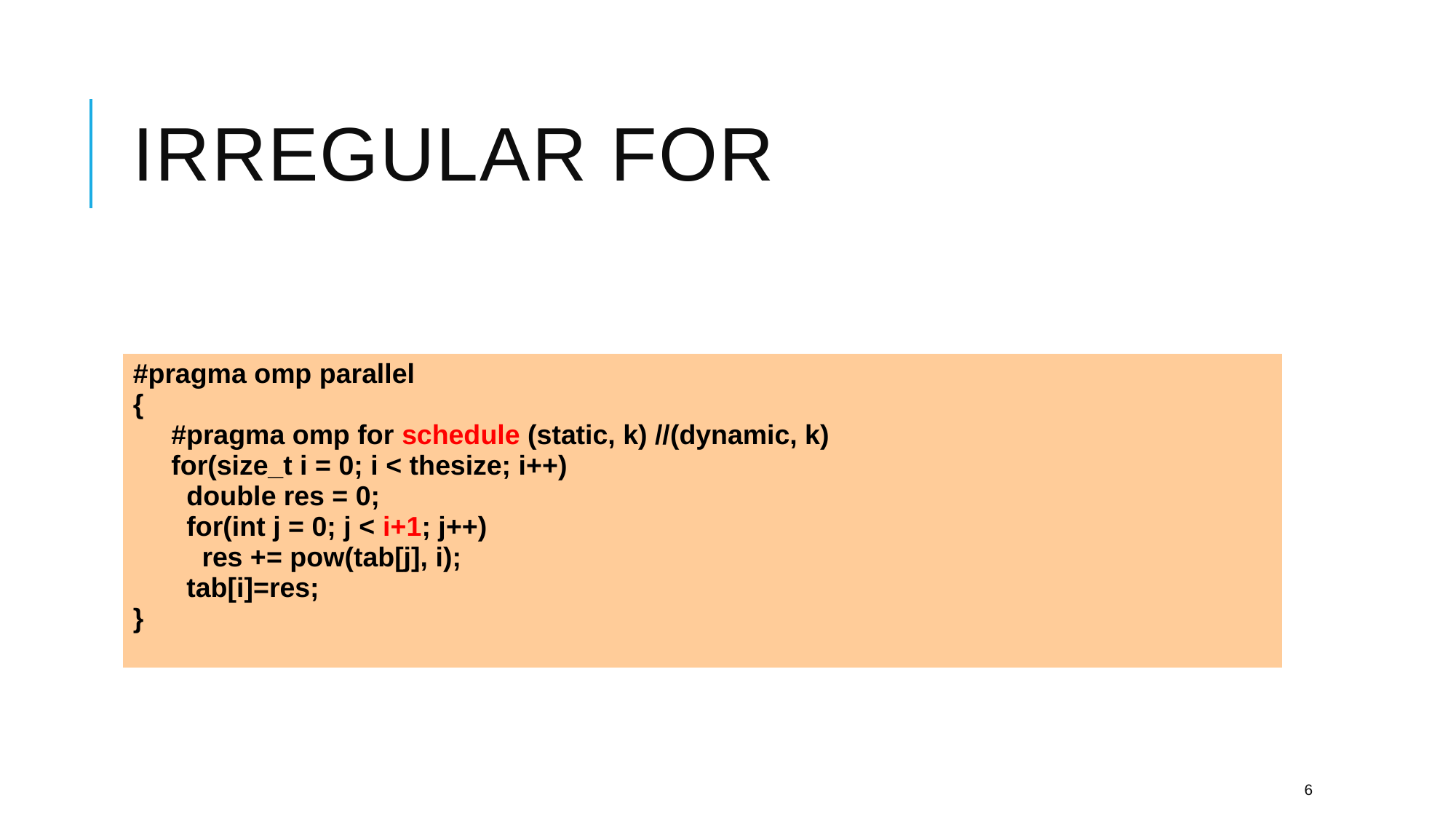

# irregular for
| #pragma omp parallel { #pragma omp for schedule (static, k) //(dynamic, k) for(size\_t i = 0; i < thesize; i++) double res = 0; for(int j = 0; j < i+1; j++) res += pow(tab[j], i); tab[i]=res; } |
| --- |
6